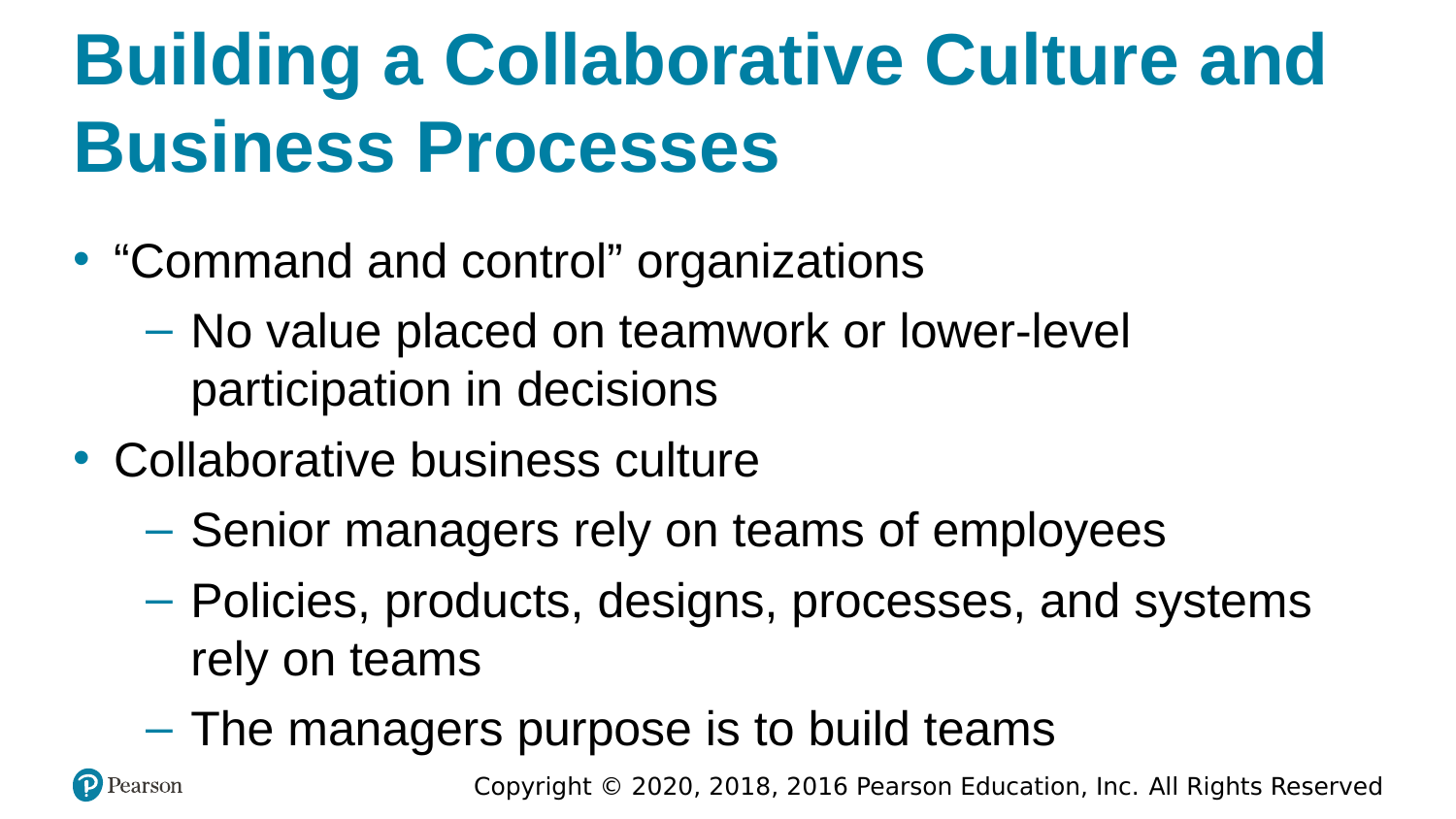

# Building a Collaborative Culture and Business Processes
“Command and control” organizations
No value placed on teamwork or lower-level participation in decisions
Collaborative business culture
Senior managers rely on teams of employees
Policies, products, designs, processes, and systems rely on teams
The managers purpose is to build teams